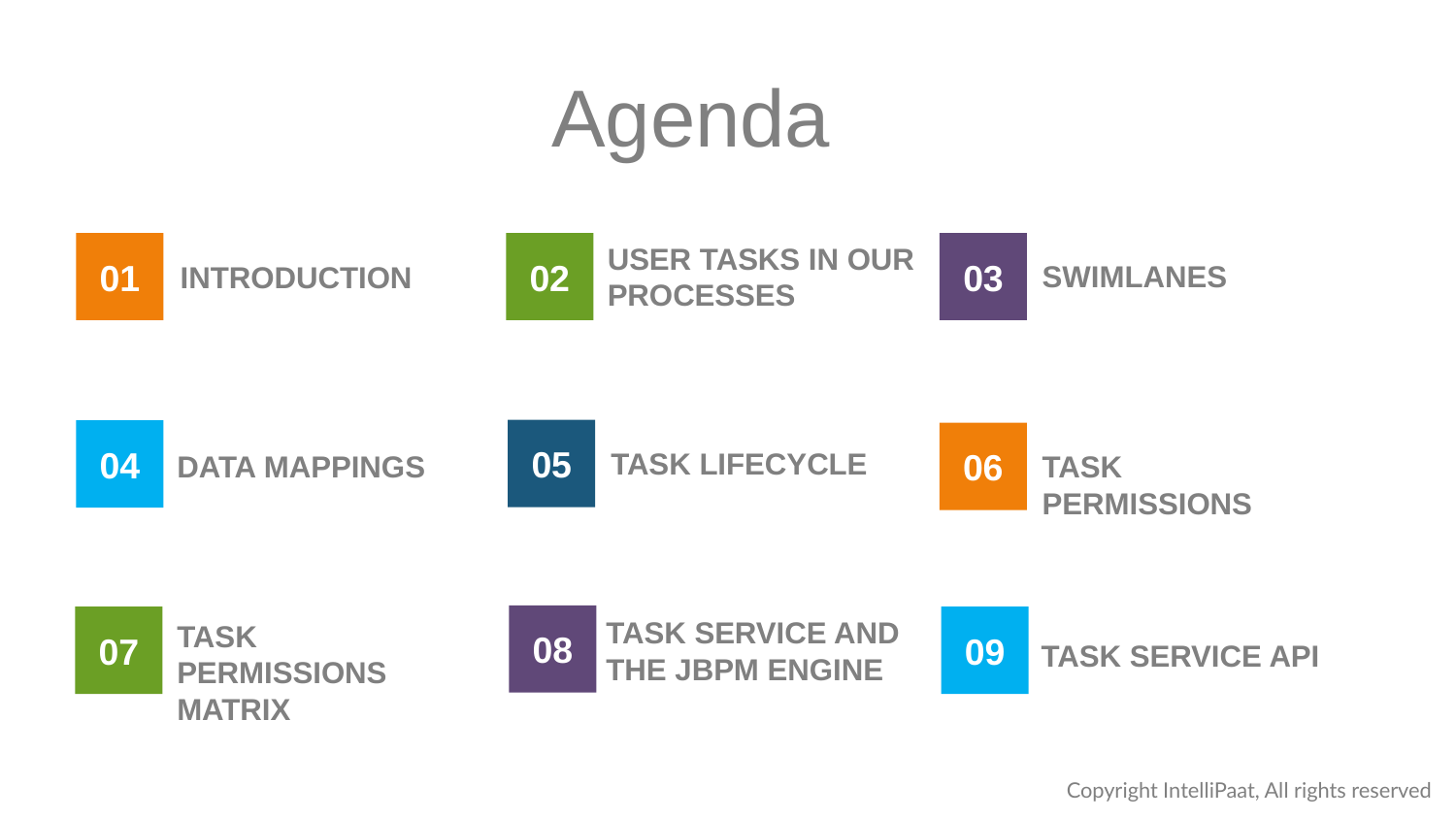

Agenda
User Tasks in our Processes
01
02
03
Swimlanes
Introduction
05
04
06
Task Lifecycle
Data Mappings
Task Permissions
08
07
Task Service and The jBPM engine
09
Task Permissions Matrix
Task Service API